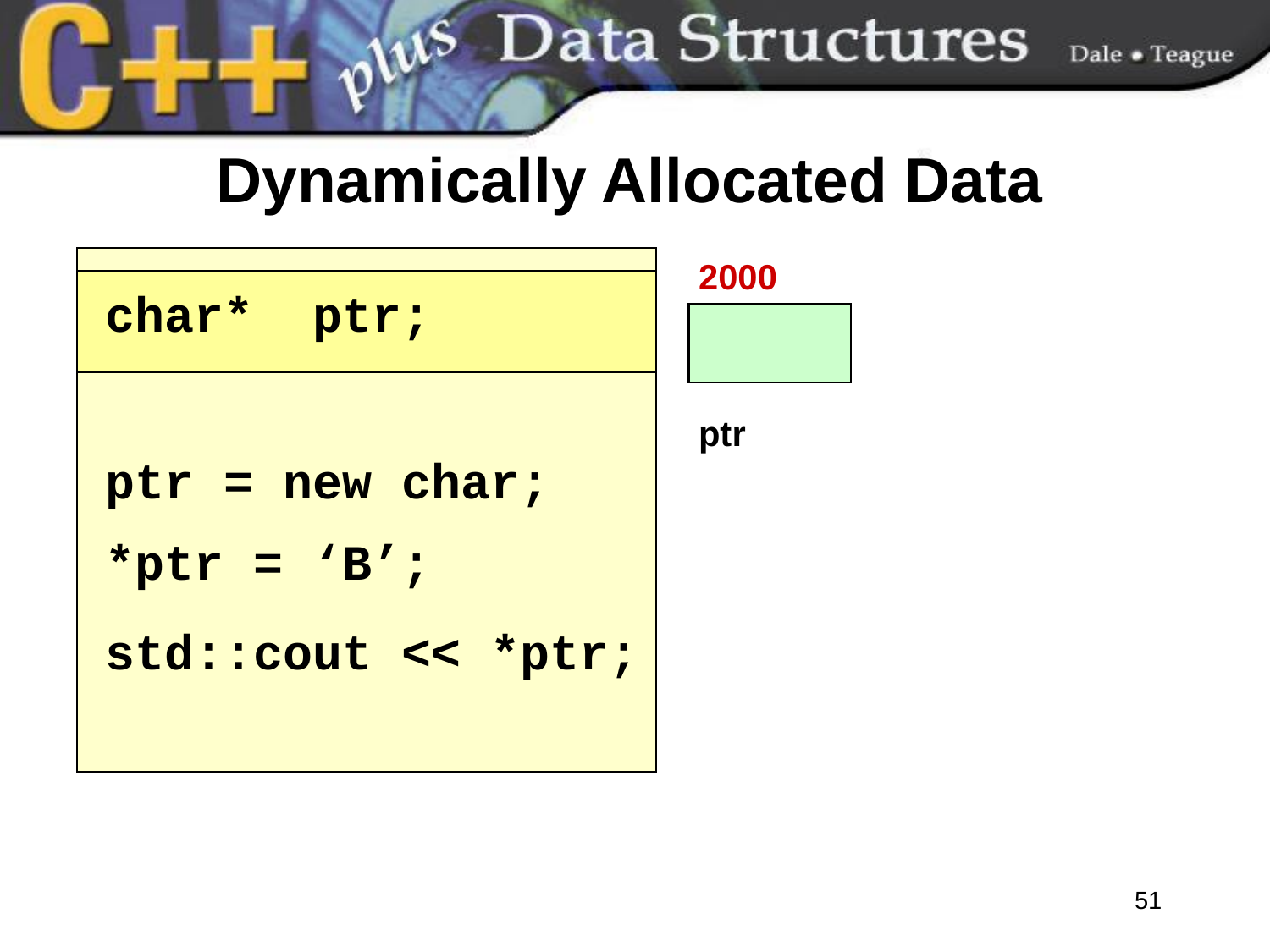

# Dynamically Allocated Data

char*  ptr;

ptr = new char;

*ptr = ‘B’;

std::cout << *ptr;

2000

ptr

51